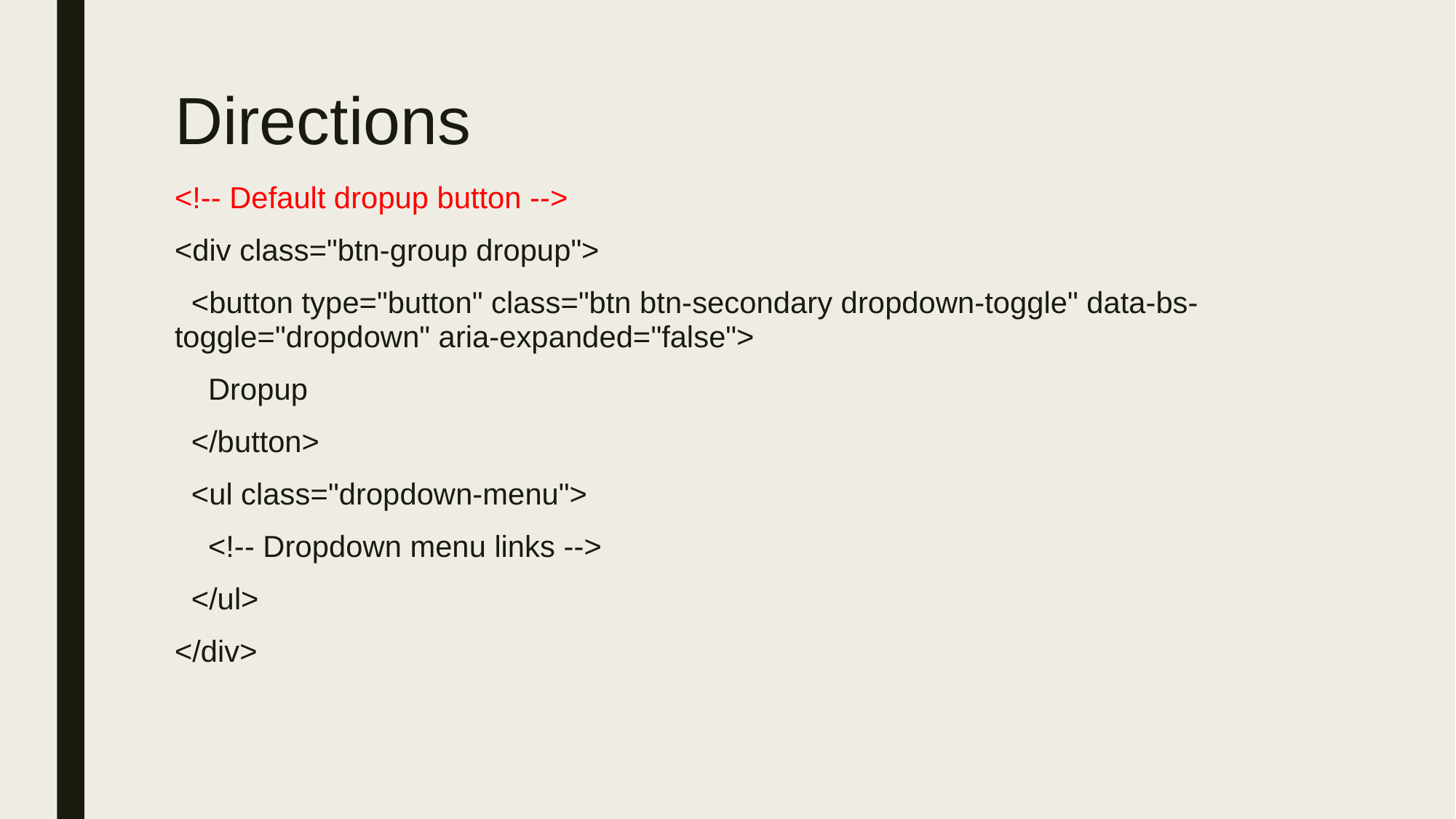

# Directions
<!-- Default dropup button -->
<div class="btn-group dropup">
  <button type="button" class="btn btn-secondary dropdown-toggle" data-bs-toggle="dropdown" aria-expanded="false">
    Dropup
  </button>
  <ul class="dropdown-menu">
    <!-- Dropdown menu links -->
  </ul>
</div>